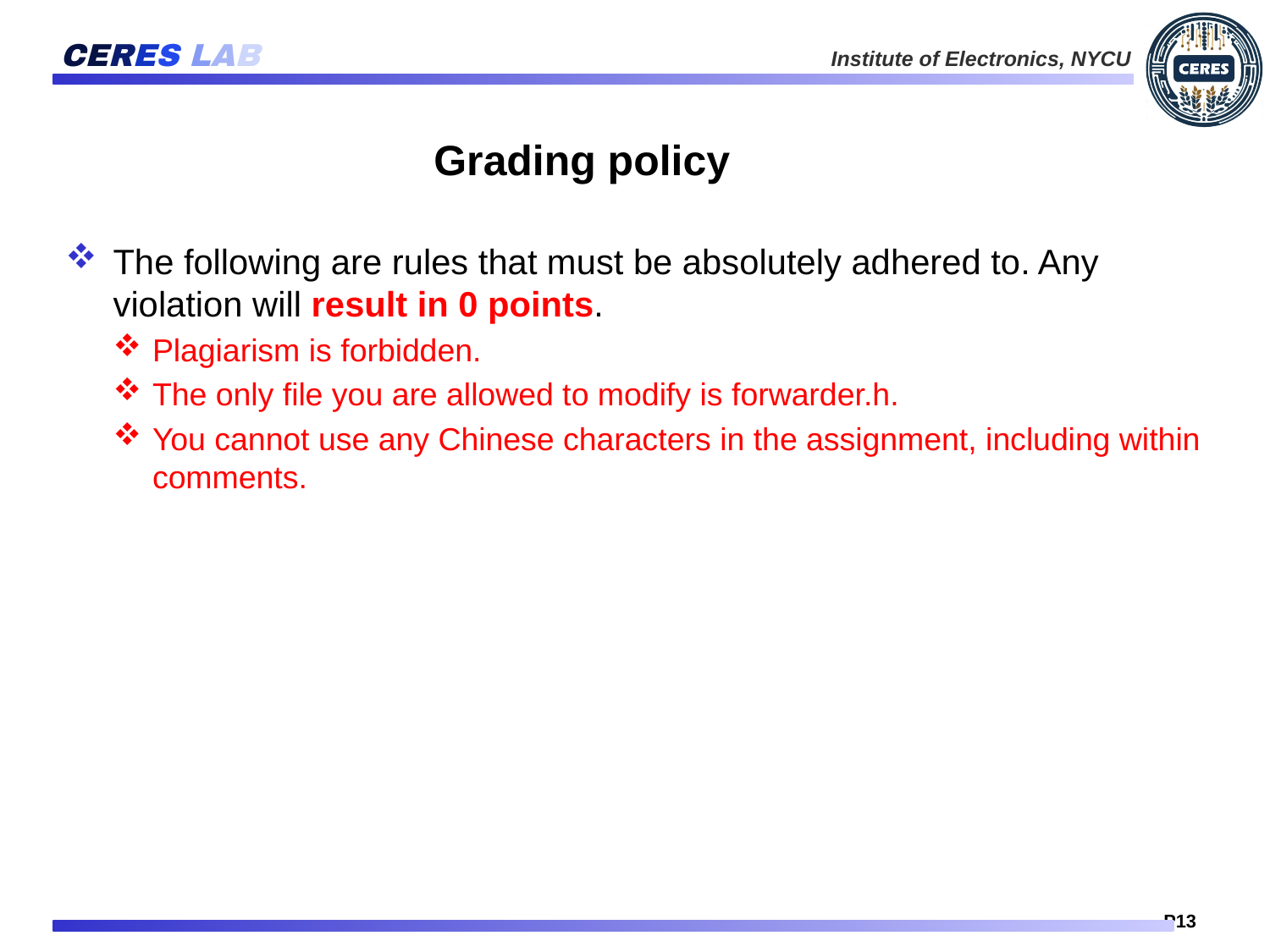

# Grading policy
The following are rules that must be absolutely adhered to. Any violation will result in 0 points.
Plagiarism is forbidden.
The only file you are allowed to modify is forwarder.h.
You cannot use any Chinese characters in the assignment, including within comments.